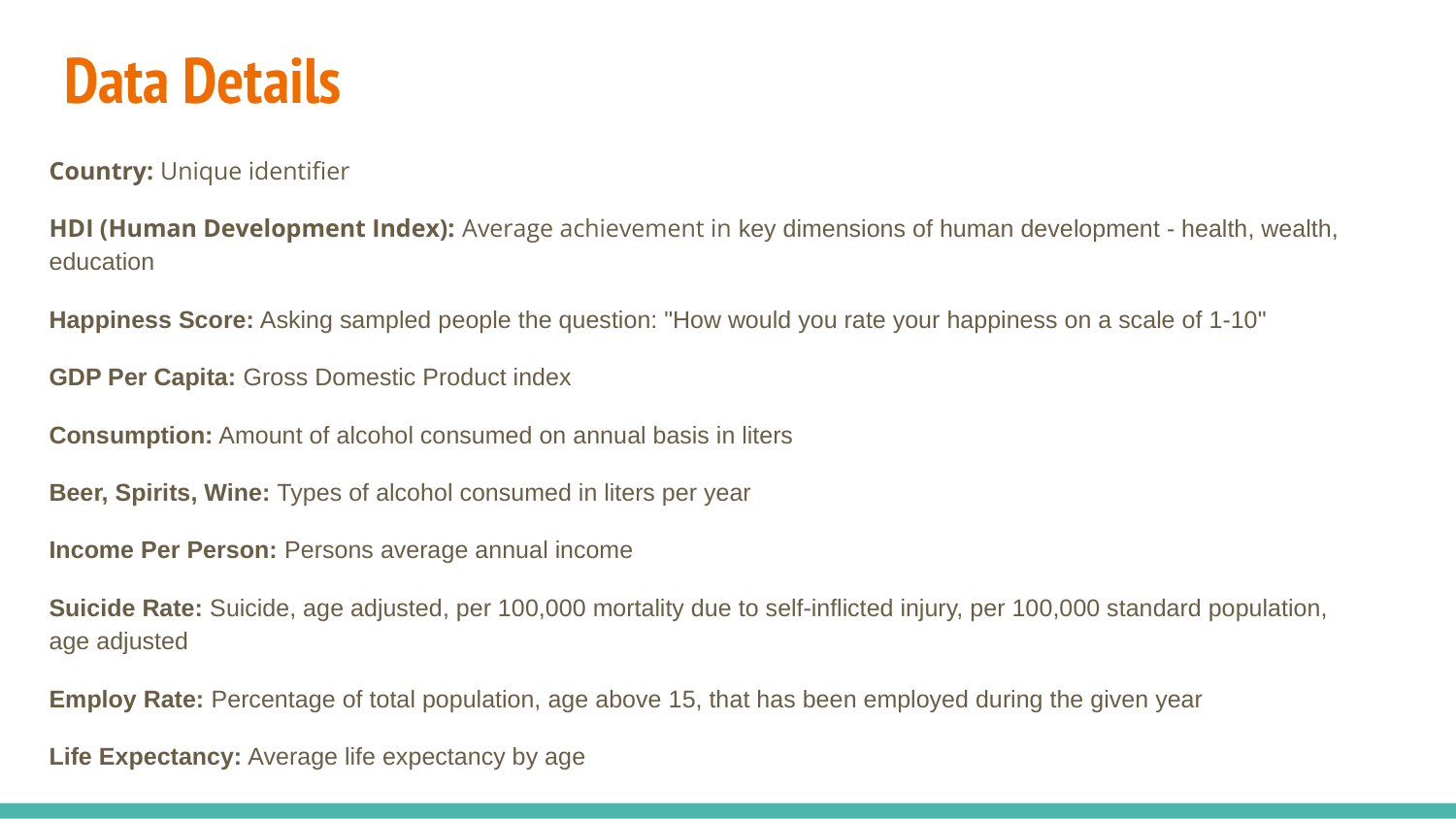

# Data Details
Country: Unique identifier
HDI (Human Development Index): Average achievement in key dimensions of human development - health, wealth, education
Happiness Score: Asking sampled people the question: "How would you rate your happiness on a scale of 1-10"
GDP Per Capita: Gross Domestic Product index
Consumption: Amount of alcohol consumed on annual basis in liters
Beer, Spirits, Wine: Types of alcohol consumed in liters per year
Income Per Person: Persons average annual income
Suicide Rate: Suicide, age adjusted, per 100,000 mortality due to self-inflicted injury, per 100,000 standard population, age adjusted
Employ Rate: Percentage of total population, age above 15, that has been employed during the given year
Life Expectancy: Average life expectancy by age